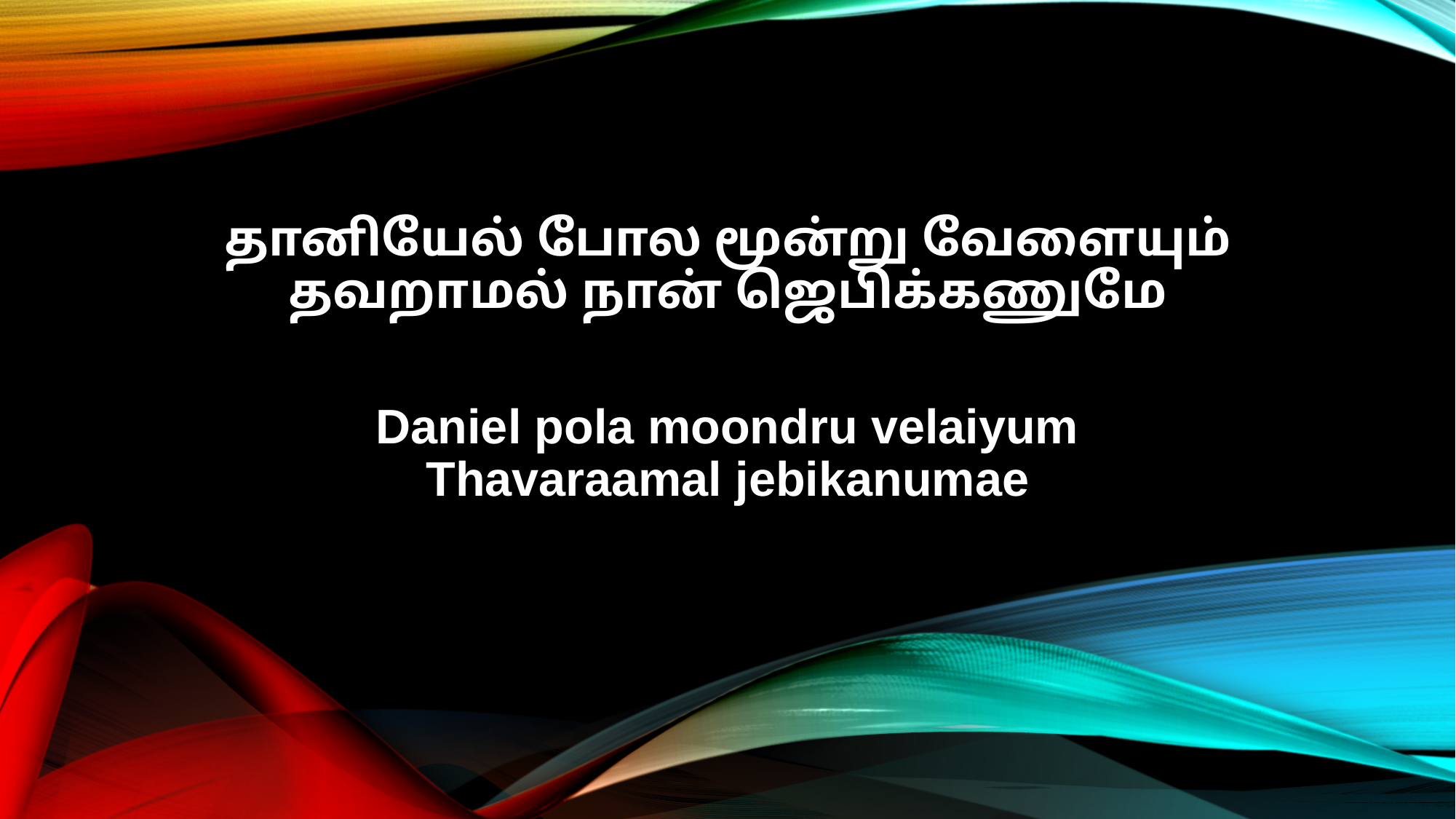

தானியேல் போல மூன்று வேளையும்
தவறாமல் நான் ஜெபிக்கணுமே

Daniel pola moondru velaiyum
Thavaraamal jebikanumae